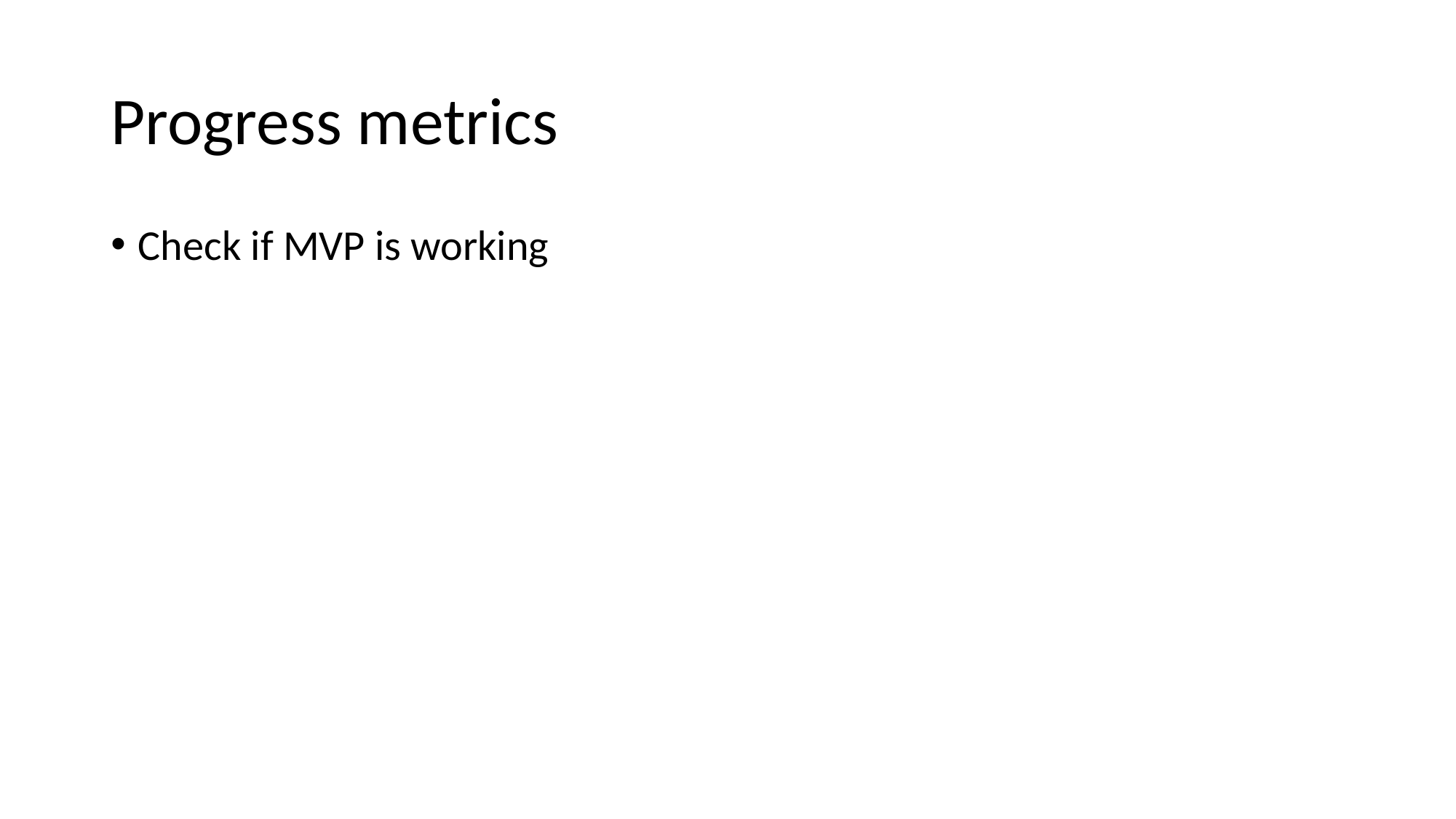

# Progress metrics
Check if MVP is working